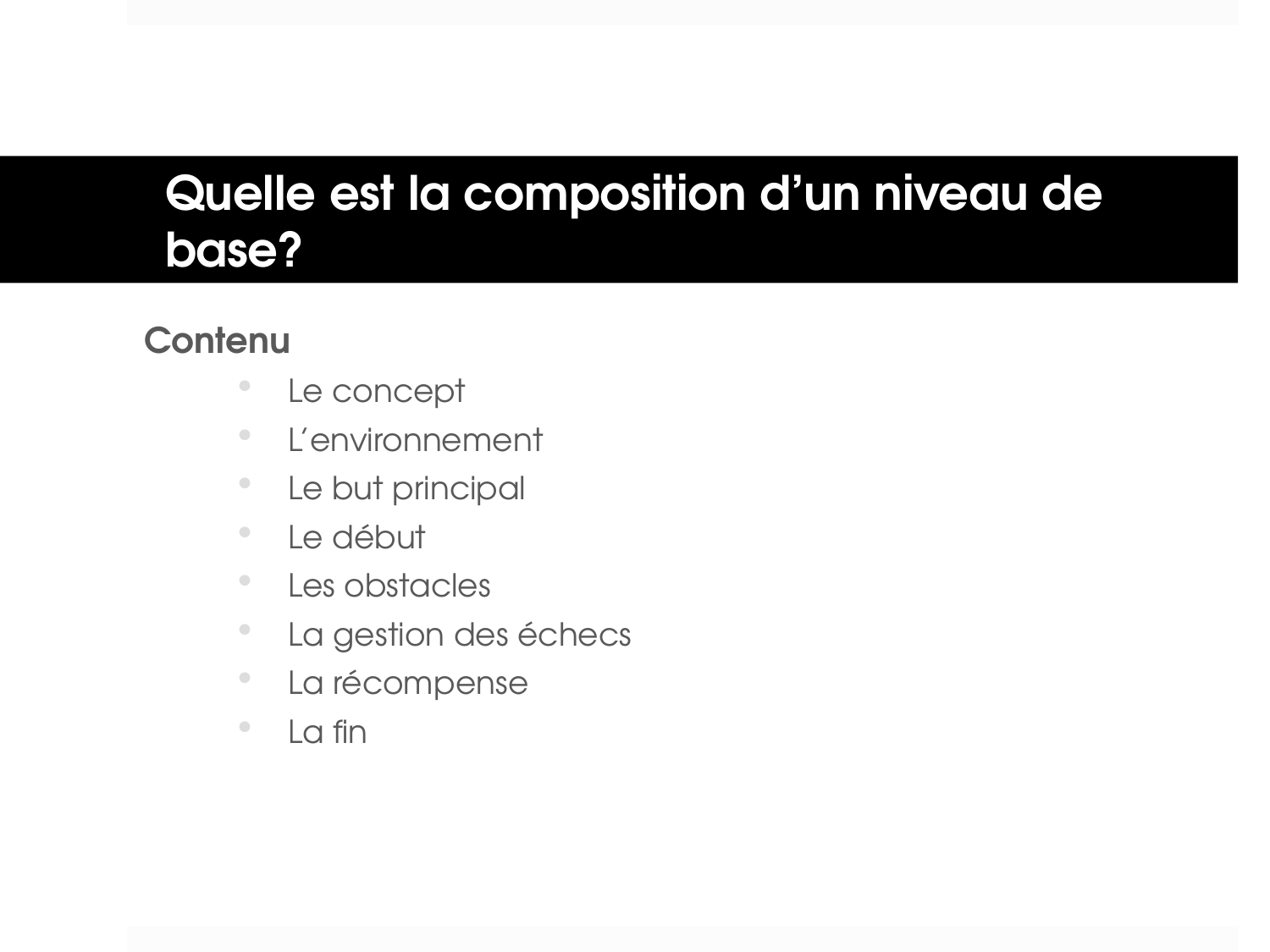

# Quelle est la composition d’un niveau de base?
Contenu
Le concept
L’environnement
Le but principal
Le début
Les obstacles
La gestion des échecs
La récompense
La fin